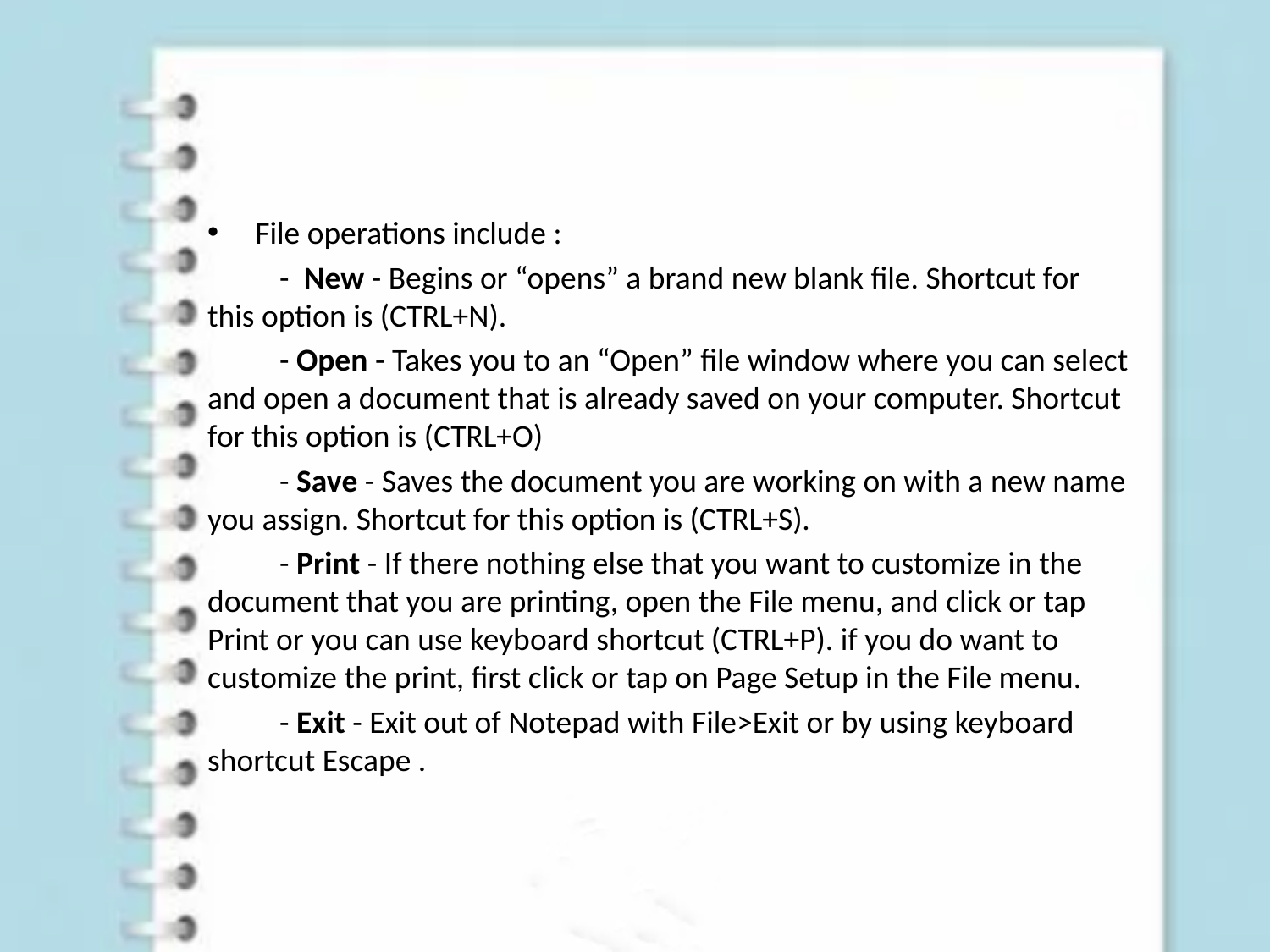

#
File operations include :
          -  New - Begins or “opens” a brand new blank file. Shortcut for this option is (CTRL+N).
          - Open - Takes you to an “Open” file window where you can select and open a document that is already saved on your computer. Shortcut for this option is (CTRL+O)
          - Save - Saves the document you are working on with a new name you assign. Shortcut for this option is (CTRL+S).
          - Print - If there nothing else that you want to customize in the document that you are printing, open the File menu, and click or tap Print or you can use keyboard shortcut (CTRL+P). if you do want to customize the print, first click or tap on Page Setup in the File menu.
          - Exit - Exit out of Notepad with File>Exit or by using keyboard shortcut Escape .